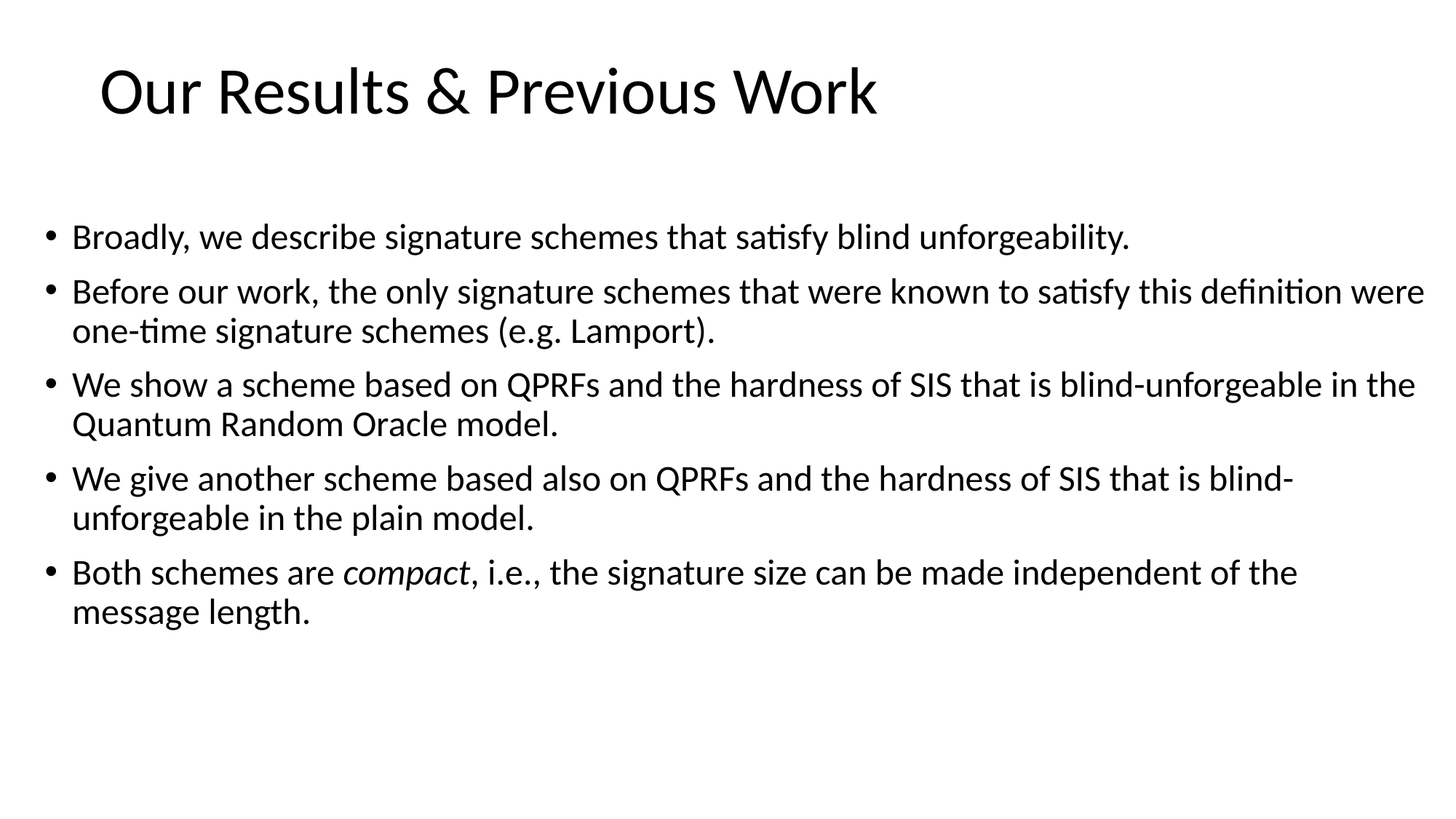

# Our Results & Previous Work
Broadly, we describe signature schemes that satisfy blind unforgeability.
Before our work, the only signature schemes that were known to satisfy this definition were one-time signature schemes (e.g. Lamport).
We show a scheme based on QPRFs and the hardness of SIS that is blind-unforgeable in the Quantum Random Oracle model.
We give another scheme based also on QPRFs and the hardness of SIS that is blind-unforgeable in the plain model.
Both schemes are compact, i.e., the signature size can be made independent of the message length.